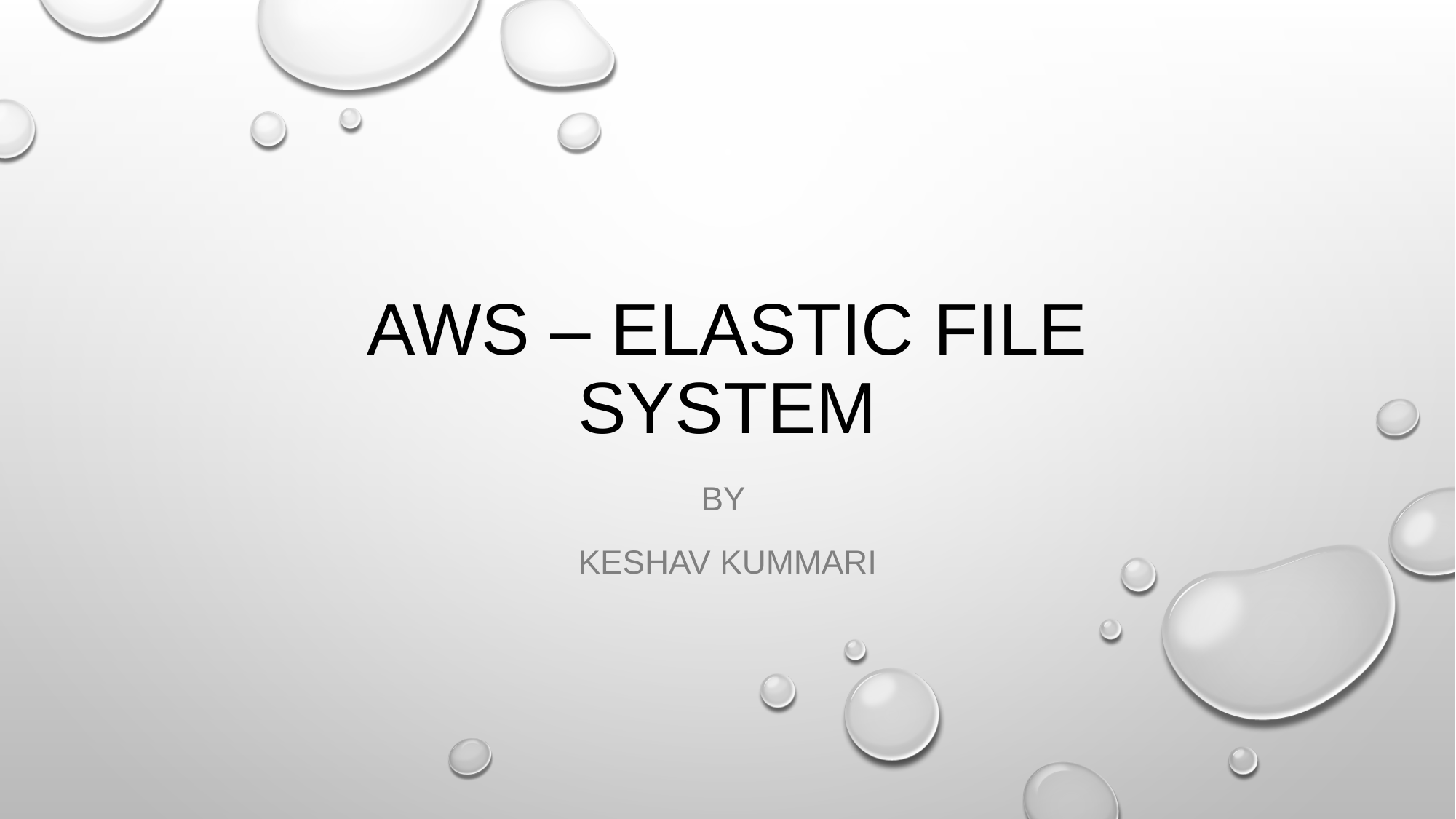

# AWS – ELASTIC FILE SYSTEM
BY
Keshav Kummari